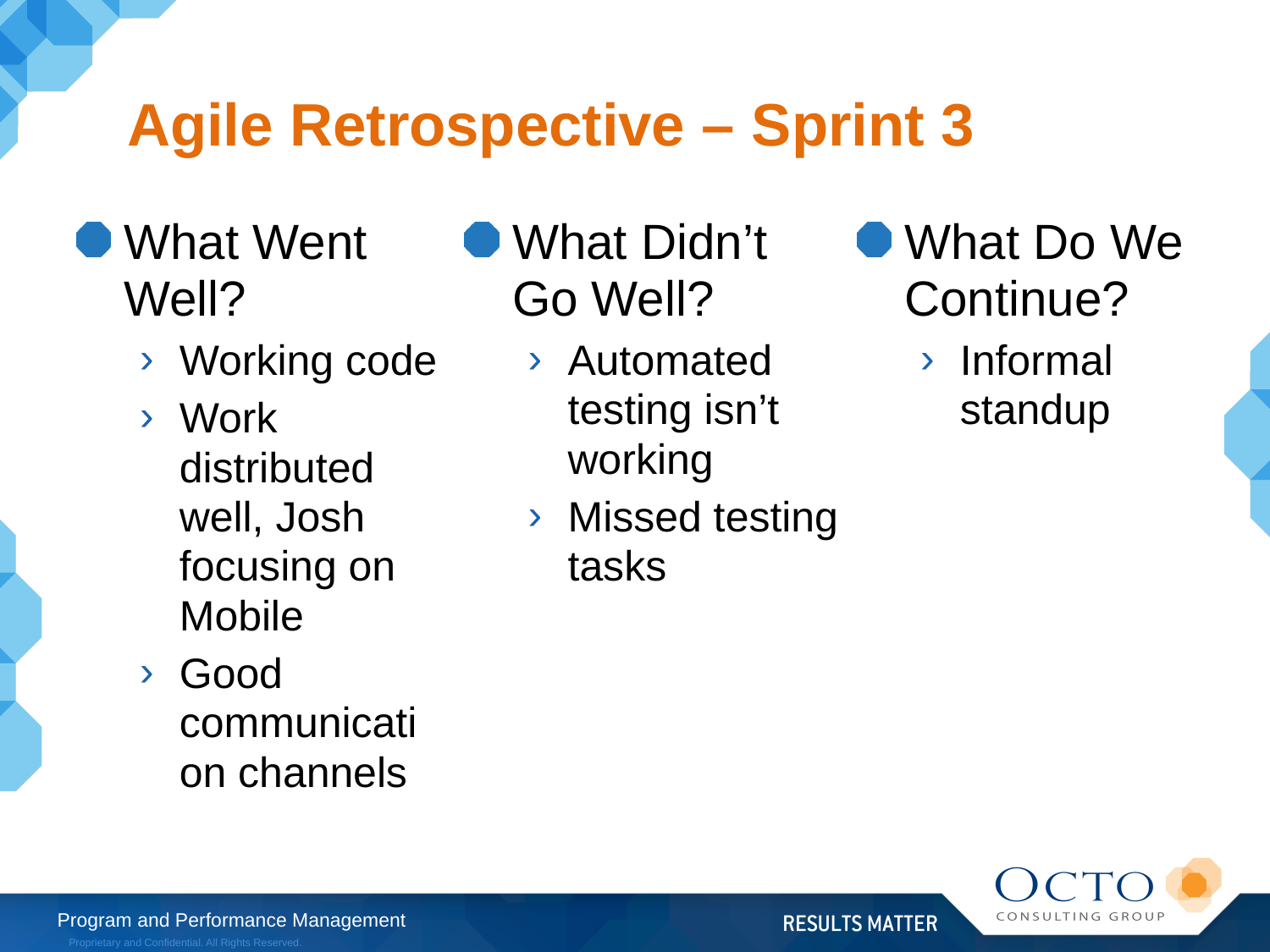

# Agile Retrospective – Sprint 3
What Went Well?
Working code
Work distributed well, Josh focusing on Mobile
Good communication channels
What Didn’t Go Well?
Automated testing isn’t working
Missed testing tasks

What Do We Continue?
Informal standup